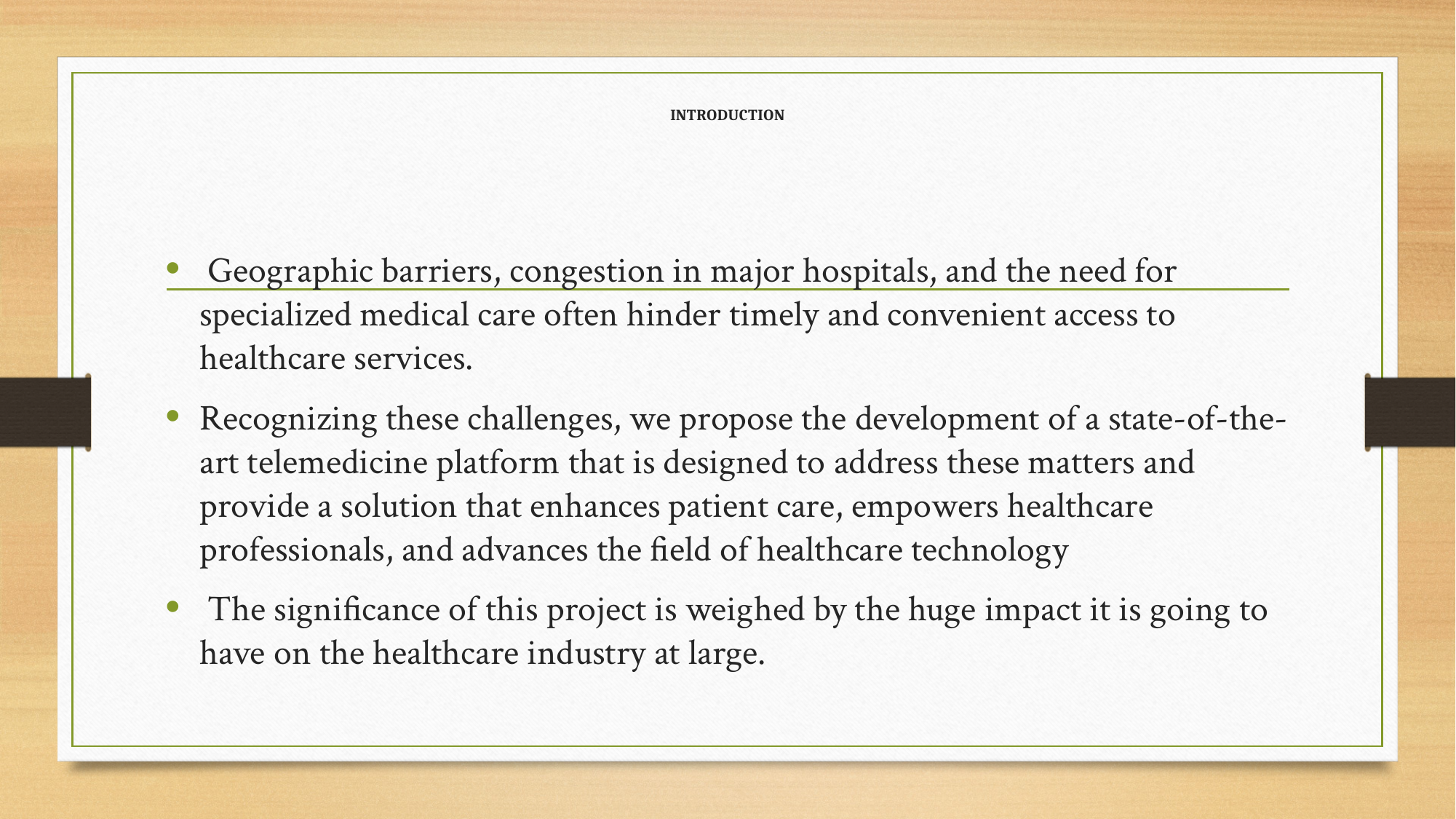

# INTRODUCTION
 Geographic barriers, congestion in major hospitals, and the need for specialized medical care often hinder timely and convenient access to healthcare services.
Recognizing these challenges, we propose the development of a state-of-the-art telemedicine platform that is designed to address these matters and provide a solution that enhances patient care, empowers healthcare professionals, and advances the field of healthcare technology
 The significance of this project is weighed by the huge impact it is going to have on the healthcare industry at large.